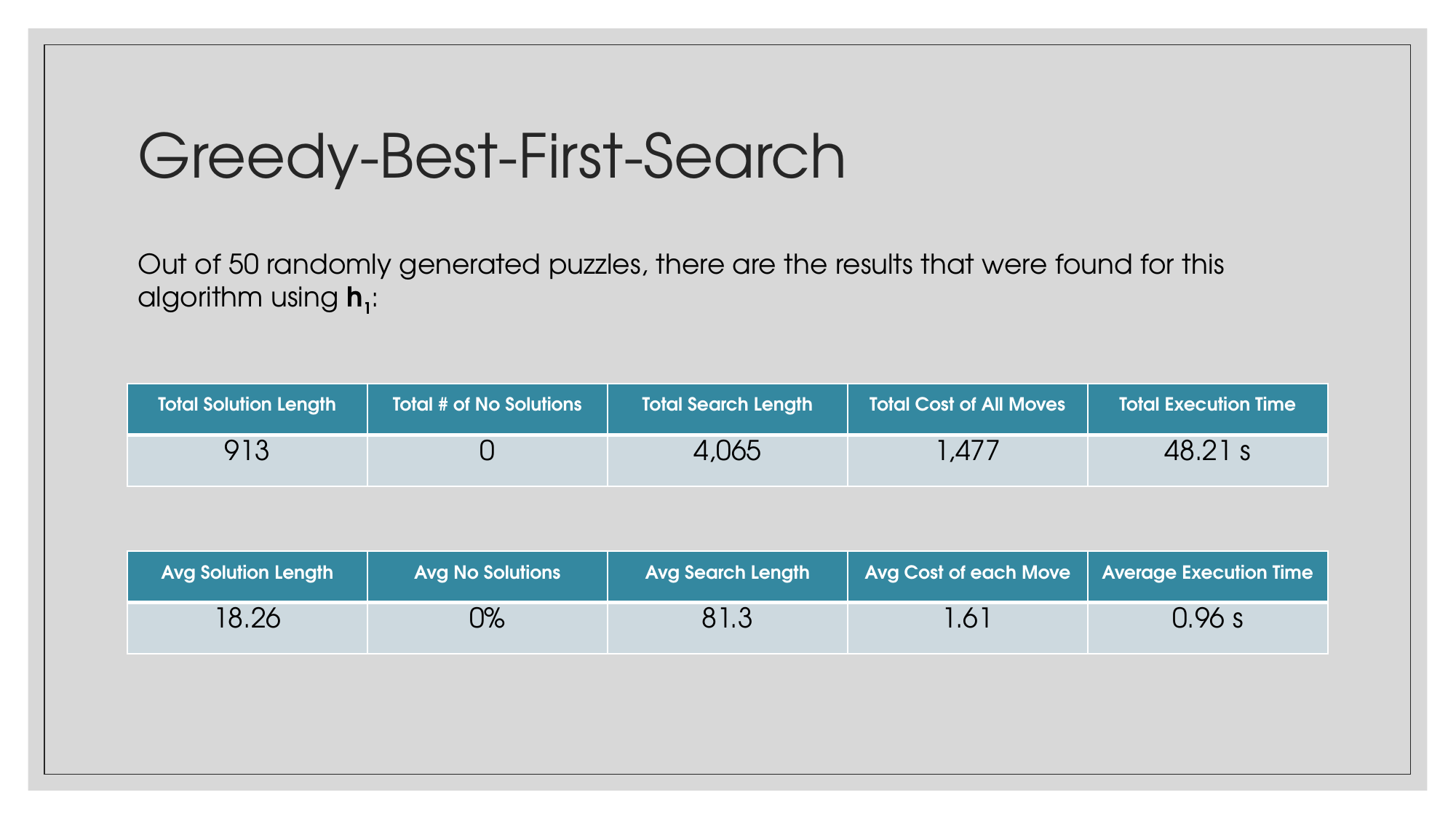

# Greedy-Best-First-Search
Out of 50 randomly generated puzzles, there are the results that were found for this algorithm using h1:
| Total Solution Length | Total # of No Solutions | Total Search Length | Total Cost of All Moves | Total Execution Time |
| --- | --- | --- | --- | --- |
| 913 | 0 | 4,065 | 1,477 | 48.21 s |
| Avg Solution Length | Avg No Solutions | Avg Search Length | Avg Cost of each Move | Average Execution Time |
| --- | --- | --- | --- | --- |
| 18.26 | 0% | 81.3 | 1.61 | 0.96 s |